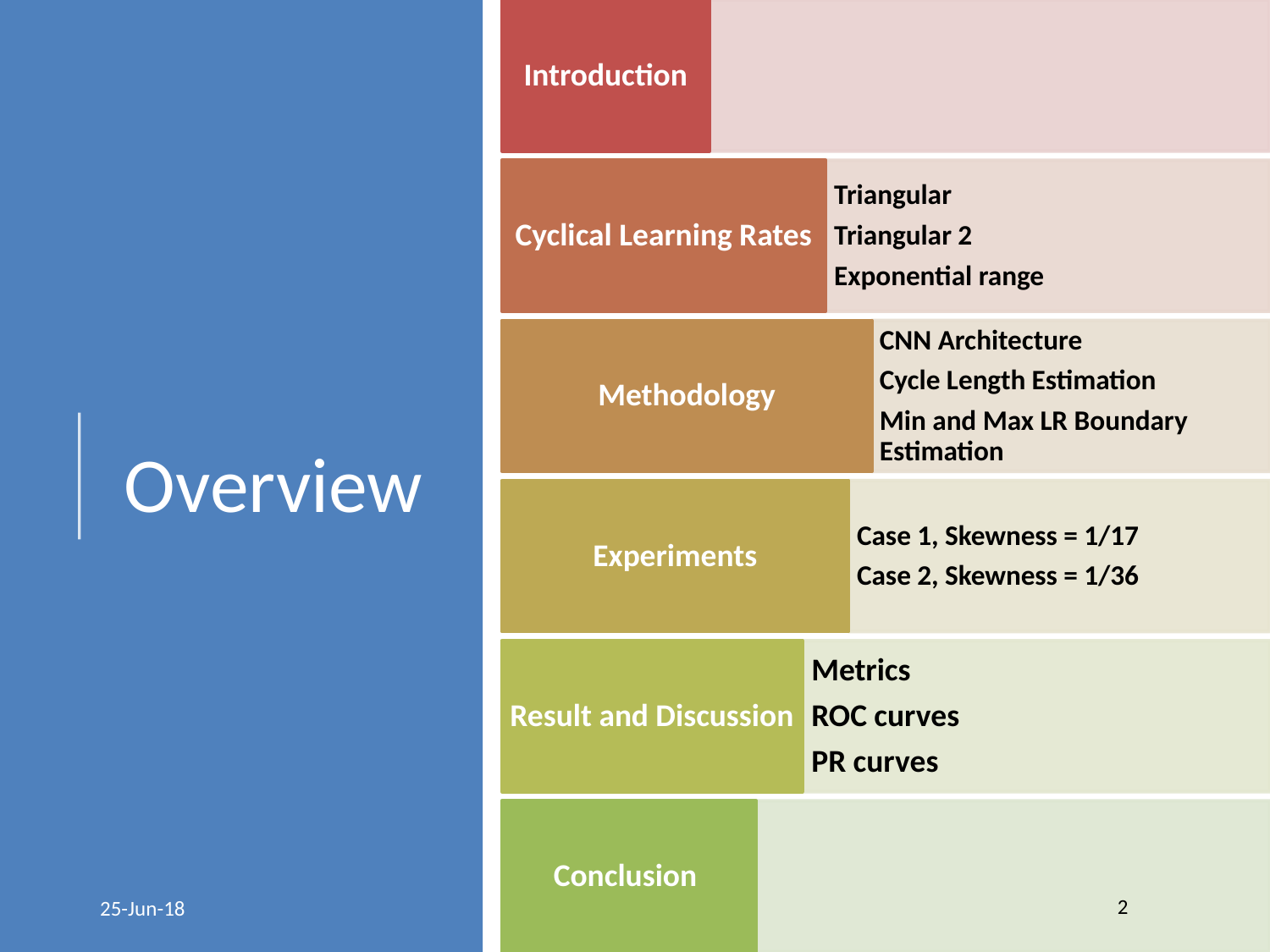

Introduction
Triangular
Triangular 2
Exponential range
Cyclical Learning Rates
CNN Architecture
Cycle Length Estimation
Min and Max LR Boundary Estimation
Methodology
Case 1, Skewness = 1/17
Case 2, Skewness = 1/36
Experiments
Metrics
ROC curves
PR curves
Result and Discussion
Conclusion
# Overview
25-Jun-18
2